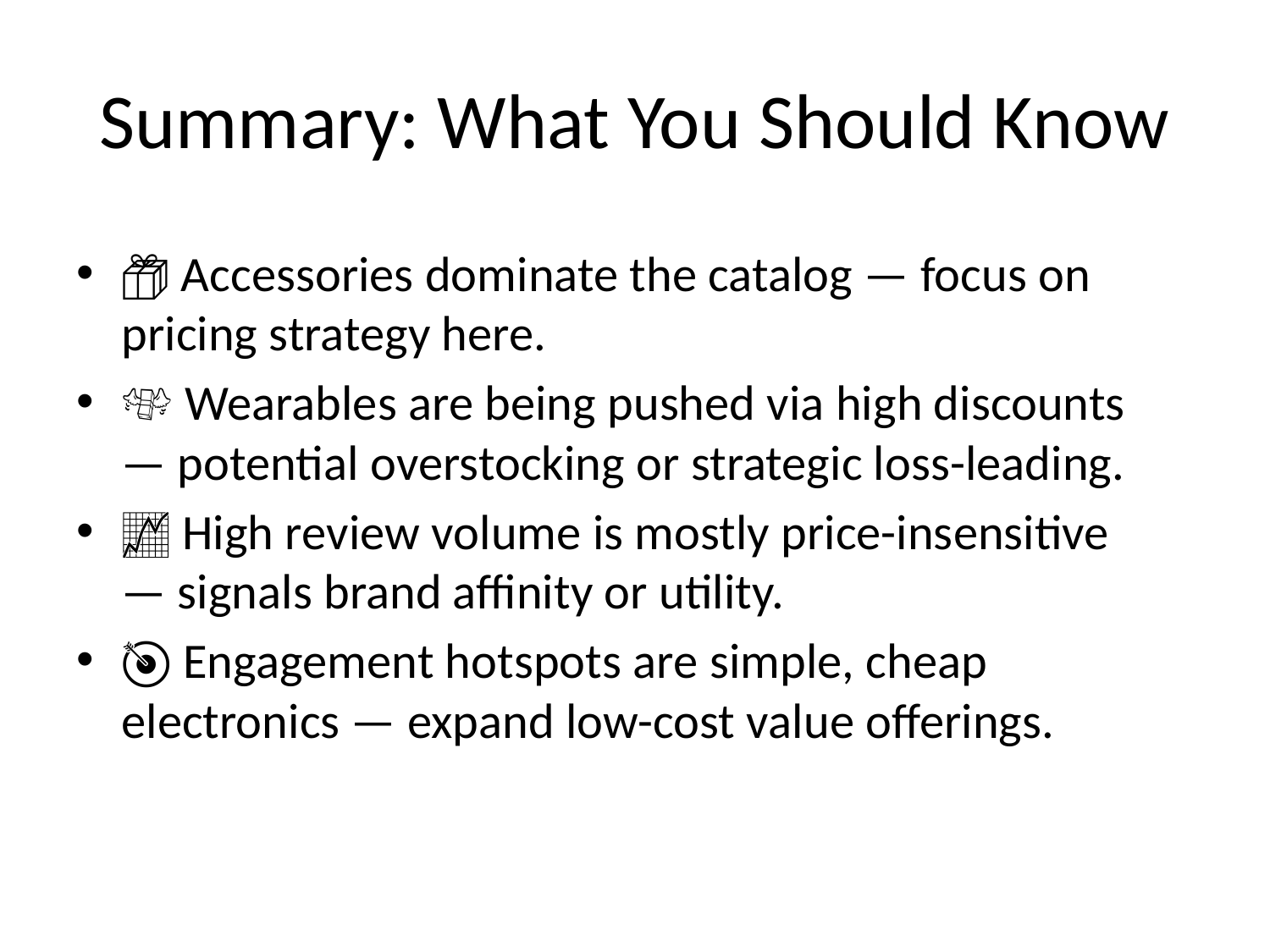

# Summary: What You Should Know

📦 Accessories dominate the catalog — focus on pricing strategy here.
💸 Wearables are being pushed via high discounts — potential overstocking or strategic loss-leading.
📈 High review volume is mostly price-insensitive — signals brand affinity or utility.
🎯 Engagement hotspots are simple, cheap electronics — expand low-cost value offerings.